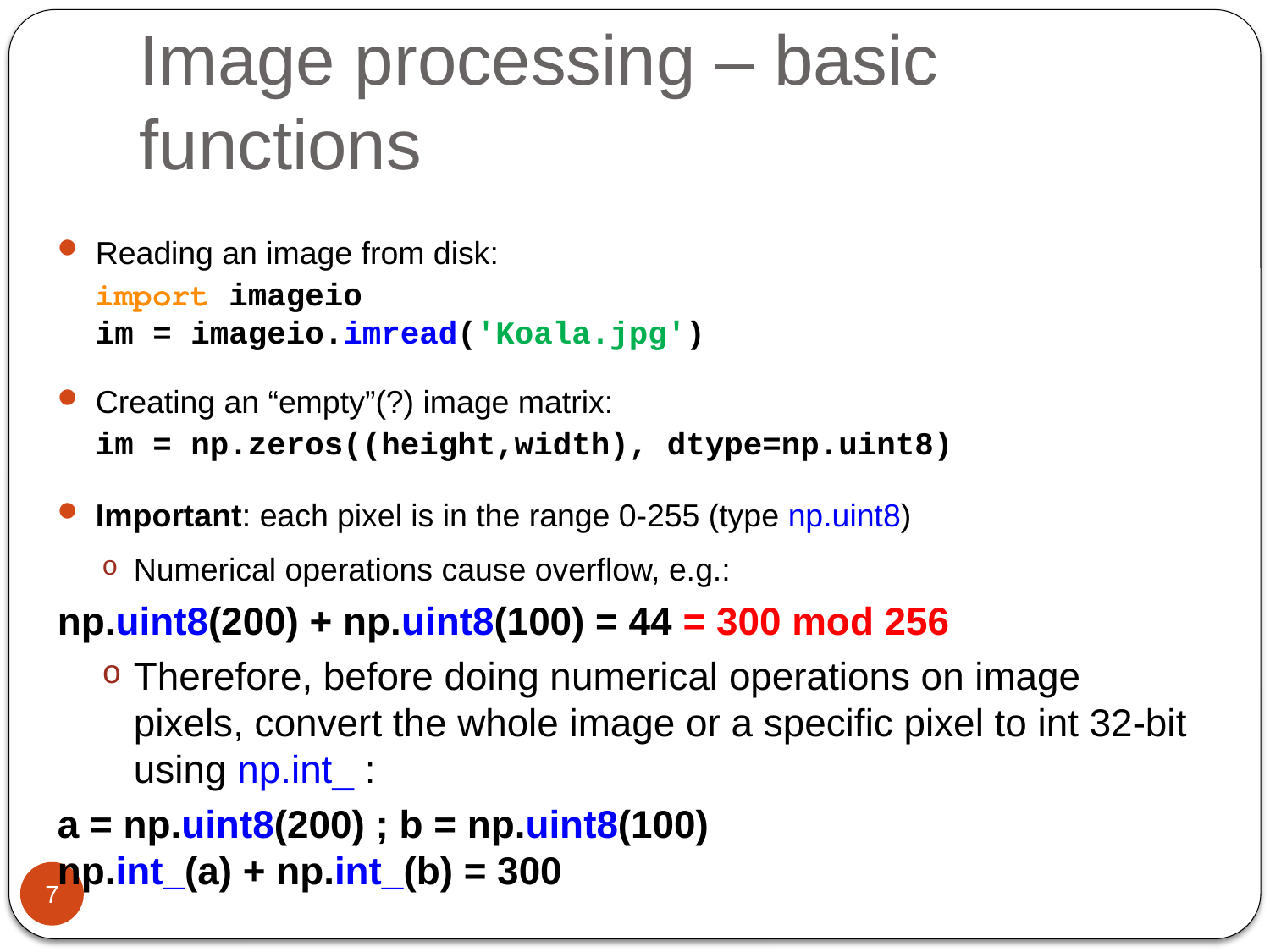

# Image processing – basic functions
Reading an image from disk:
	import imageio
	im = imageio.imread('Koala.jpg')
Creating an “empty”(?) image matrix:
	im = np.zeros((height,width), dtype=np.uint8)
Important: each pixel is in the range 0-255 (type np.uint8)
Numerical operations cause overflow, e.g.:
	np.uint8(200) + np.uint8(100) = 44 = 300 mod 256
Therefore, before doing numerical operations on image pixels, convert the whole image or a specific pixel to int 32-bit using np.int_ :
	a = np.uint8(200) ; b = np.uint8(100)
	np.int_(a) + np.int_(b) = 300
7